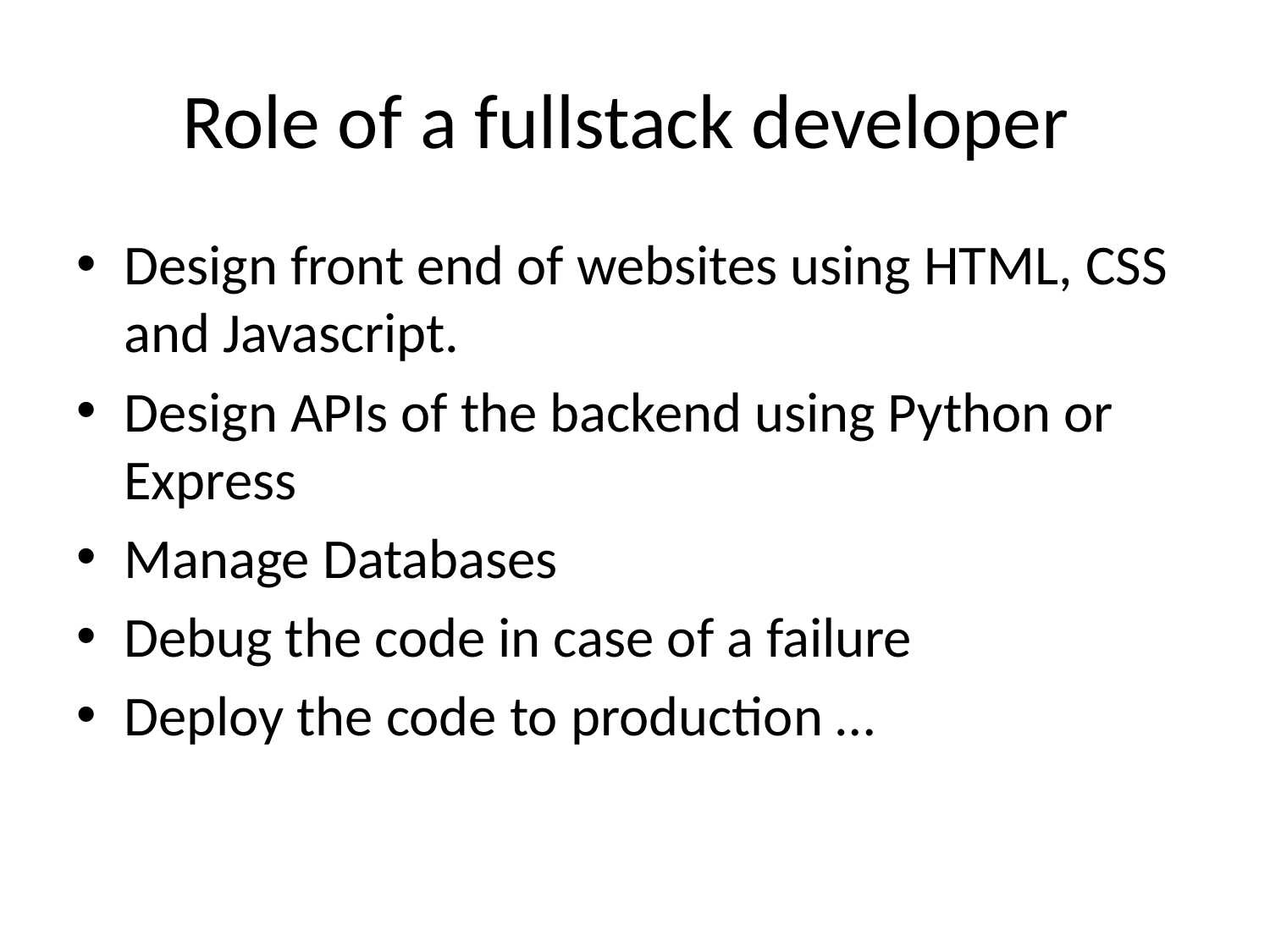

# Role of a fullstack developer
Design front end of websites using HTML, CSS and Javascript.
Design APIs of the backend using Python or Express
Manage Databases
Debug the code in case of a failure
Deploy the code to production …